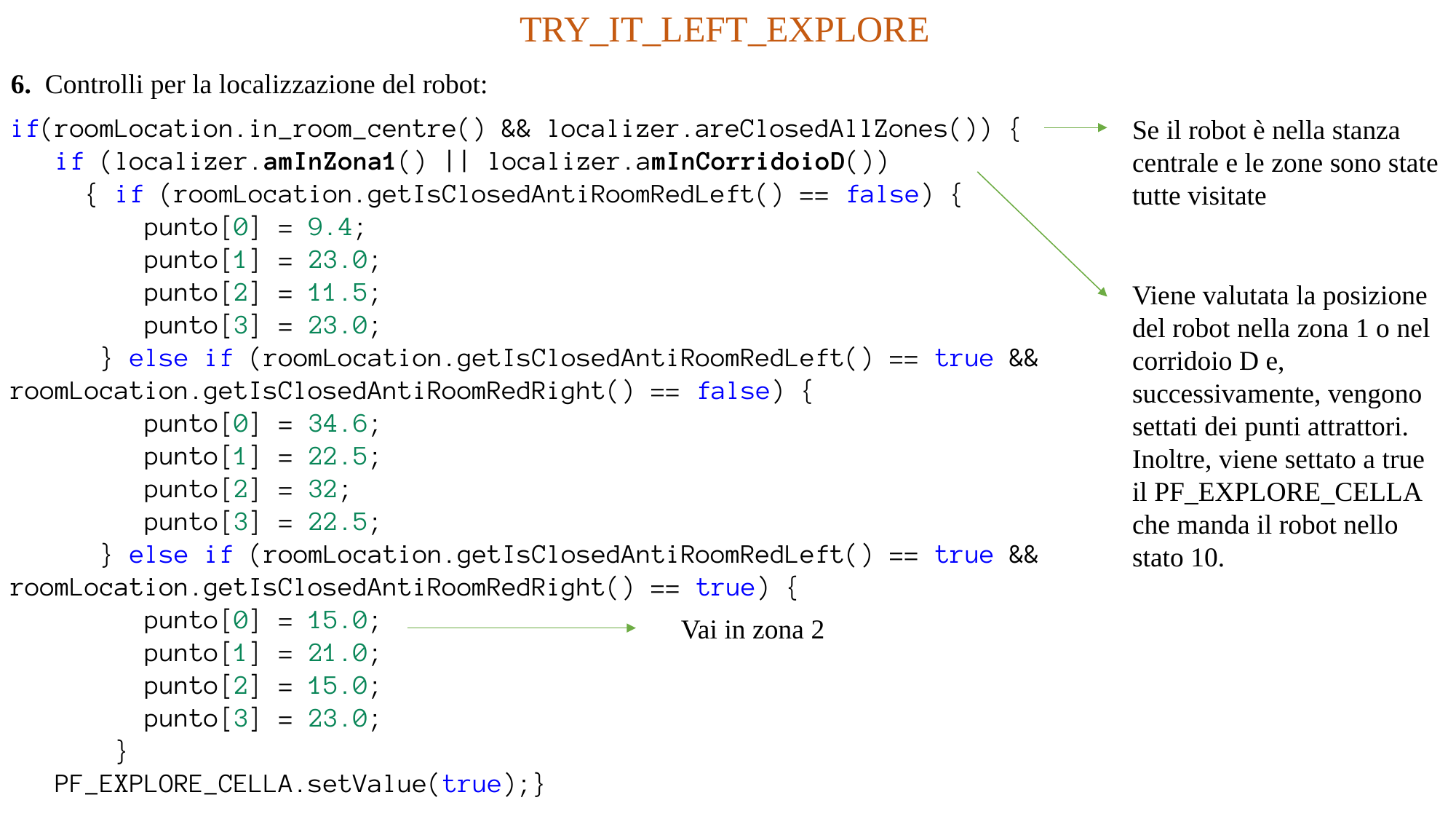

TRY_IT_LEFT_EXPLORE
6.  Controlli per la localizzazione del robot:
if(roomLocation.in_room_centre() && localizer.areClosedAllZones()) {
   if (localizer.amInZona1() || localizer.amInCorridoioD())
     { if (roomLocation.getIsClosedAntiRoomRedLeft() == false) {
         punto[0] = 9.4;
         punto[1] = 23.0;
         punto[2] = 11.5;
         punto[3] = 23.0;
      } else if (roomLocation.getIsClosedAntiRoomRedLeft() == true && roomLocation.getIsClosedAntiRoomRedRight() == false) {
         punto[0] = 34.6;
         punto[1] = 22.5;
         punto[2] = 32;
         punto[3] = 22.5;
      } else if (roomLocation.getIsClosedAntiRoomRedLeft() == true && roomLocation.getIsClosedAntiRoomRedRight() == true) {
         punto[0] = 15.0;
         punto[1] = 21.0;
         punto[2] = 15.0;
         punto[3] = 23.0;
       }
   PF_EXPLORE_CELLA.setValue(true);}
Se il robot è nella stanza centrale e le zone sono state tutte visitate
Viene valutata la posizione del robot nella zona 1 o nel corridoio D e, successivamente, vengono settati dei punti attrattori. Inoltre, viene settato a true il PF_EXPLORE_CELLA che manda il robot nello stato 10.
Vai in zona 2